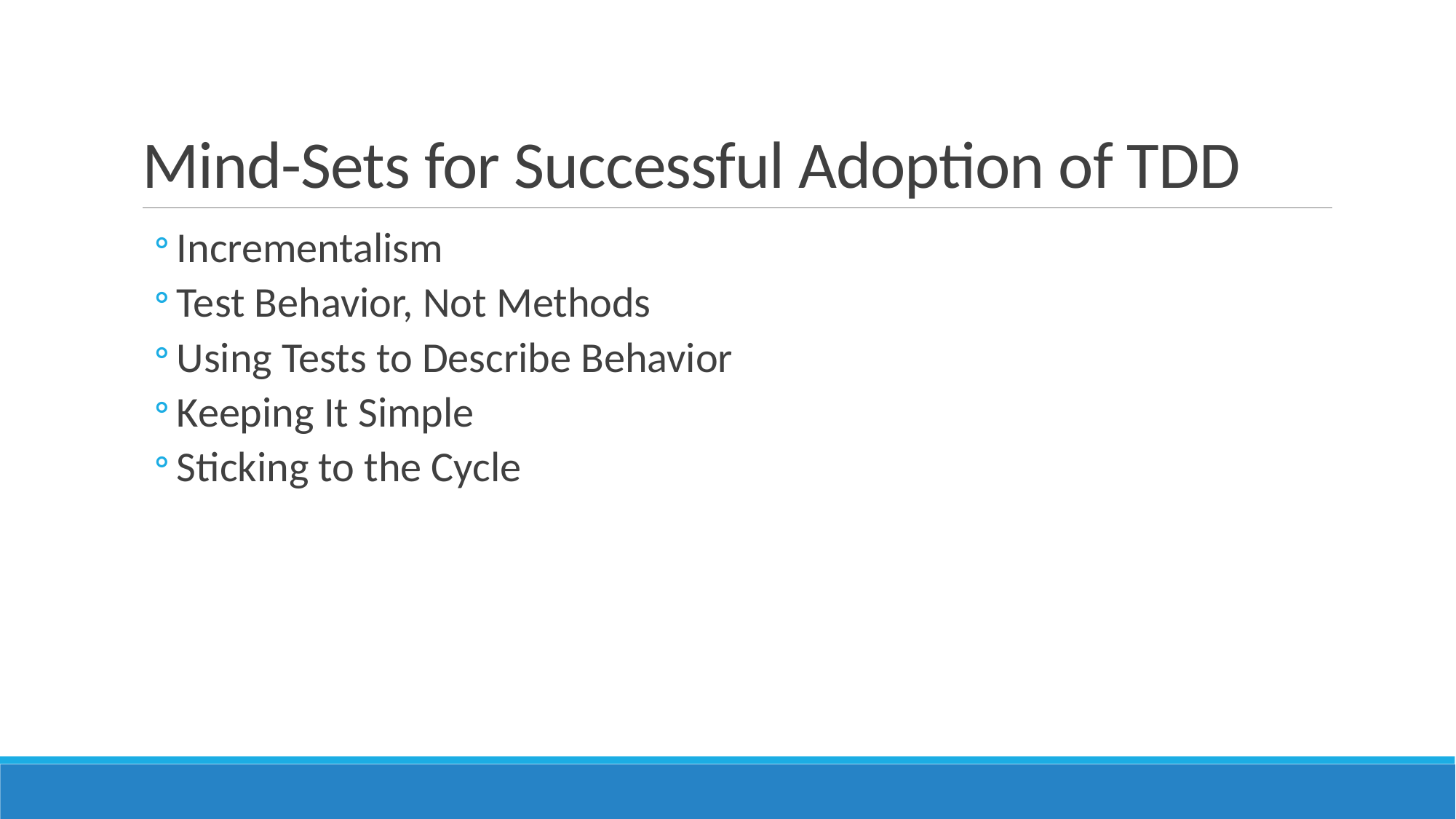

# Mind-Sets for Successful Adoption of TDD
Incrementalism
Test Behavior, Not Methods
Using Tests to Describe Behavior
Keeping It Simple
Sticking to the Cycle